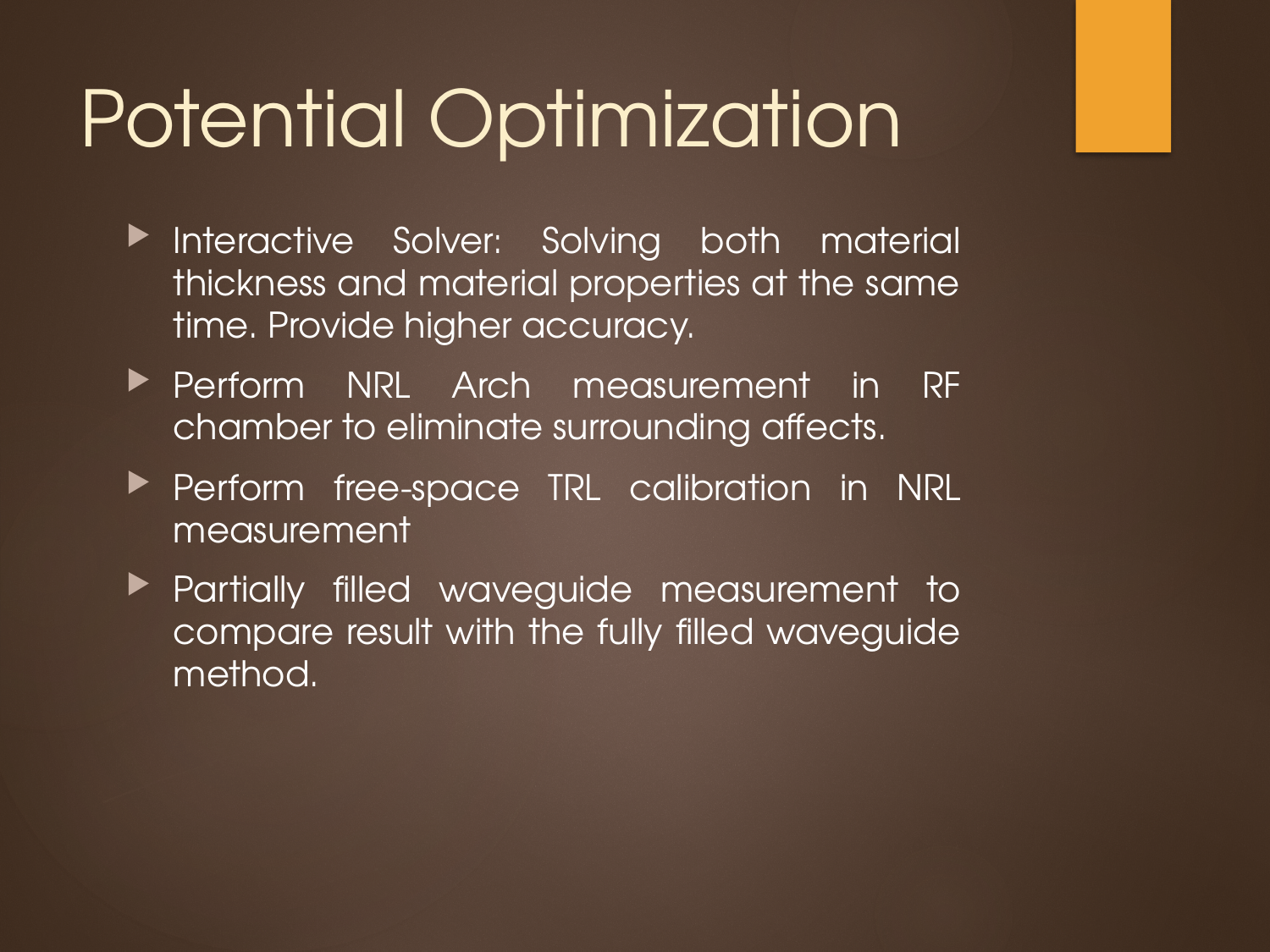

# Potential Optimization
Interactive Solver: Solving both material thickness and material properties at the same time. Provide higher accuracy.
Perform NRL Arch measurement in RF chamber to eliminate surrounding affects.
Perform free-space TRL calibration in NRL measurement
Partially filled waveguide measurement to compare result with the fully filled waveguide method.